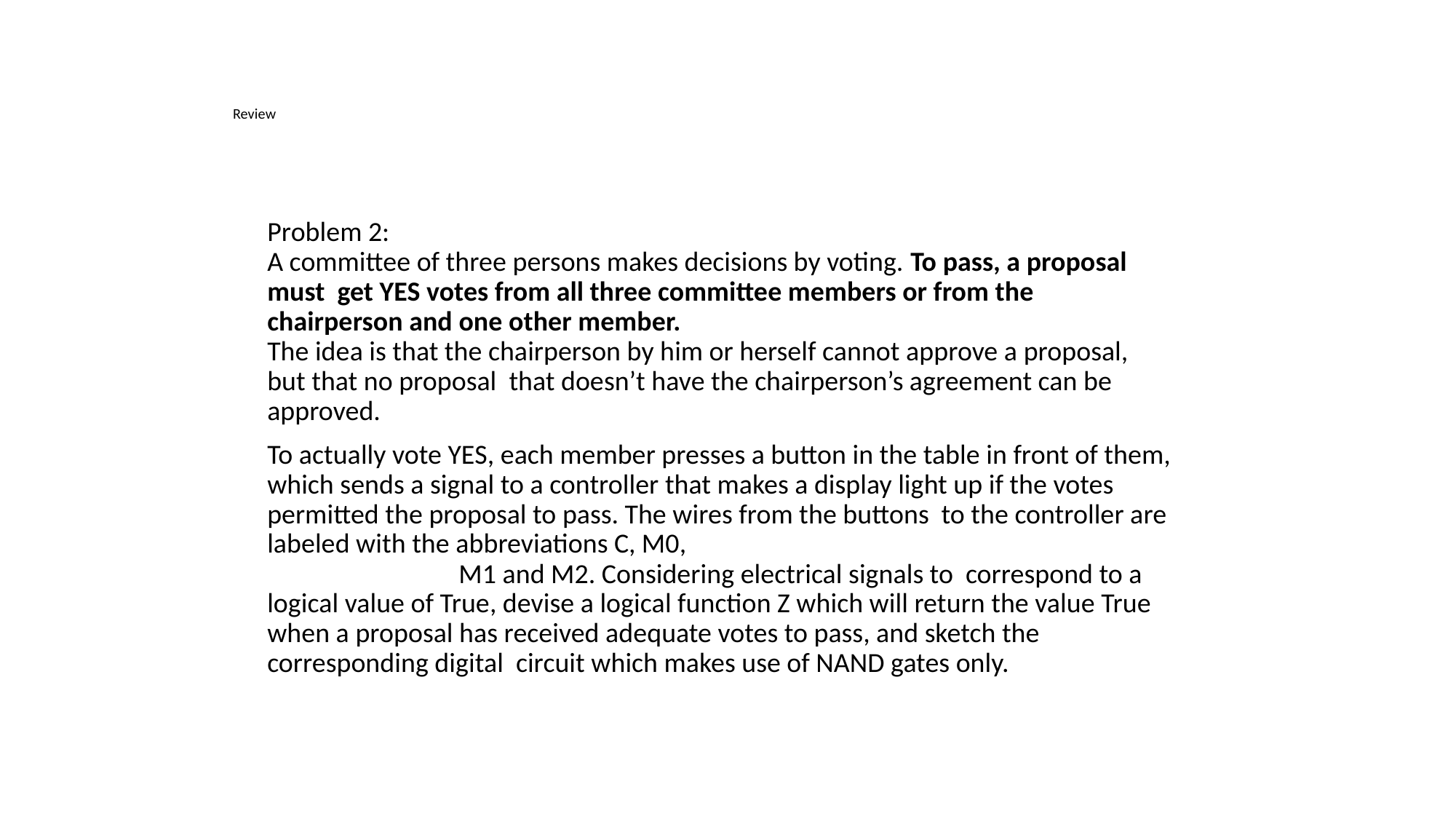

# Review
Problem 2:
A committee of three persons makes decisions by voting. To pass, a proposal must  get YES votes from all three committee members or from the chairperson and one other member.
The idea is that the chairperson by him or herself cannot approve a proposal, but that no proposal  that doesn’t have the chairperson’s agreement can be approved.
To actually vote YES, each member presses a button in the table in front of them, which sends a signal to a controller that makes a display light up if the votes permitted the proposal to pass. The wires from the buttons  to the controller are labeled with the abbreviations C, M0,                                                                                                              M1 and M2. Considering electrical signals to  correspond to a logical value of True, devise a logical function Z which will return the value True  when a proposal has received adequate votes to pass, and sketch the corresponding digital  circuit which makes use of NAND gates only.